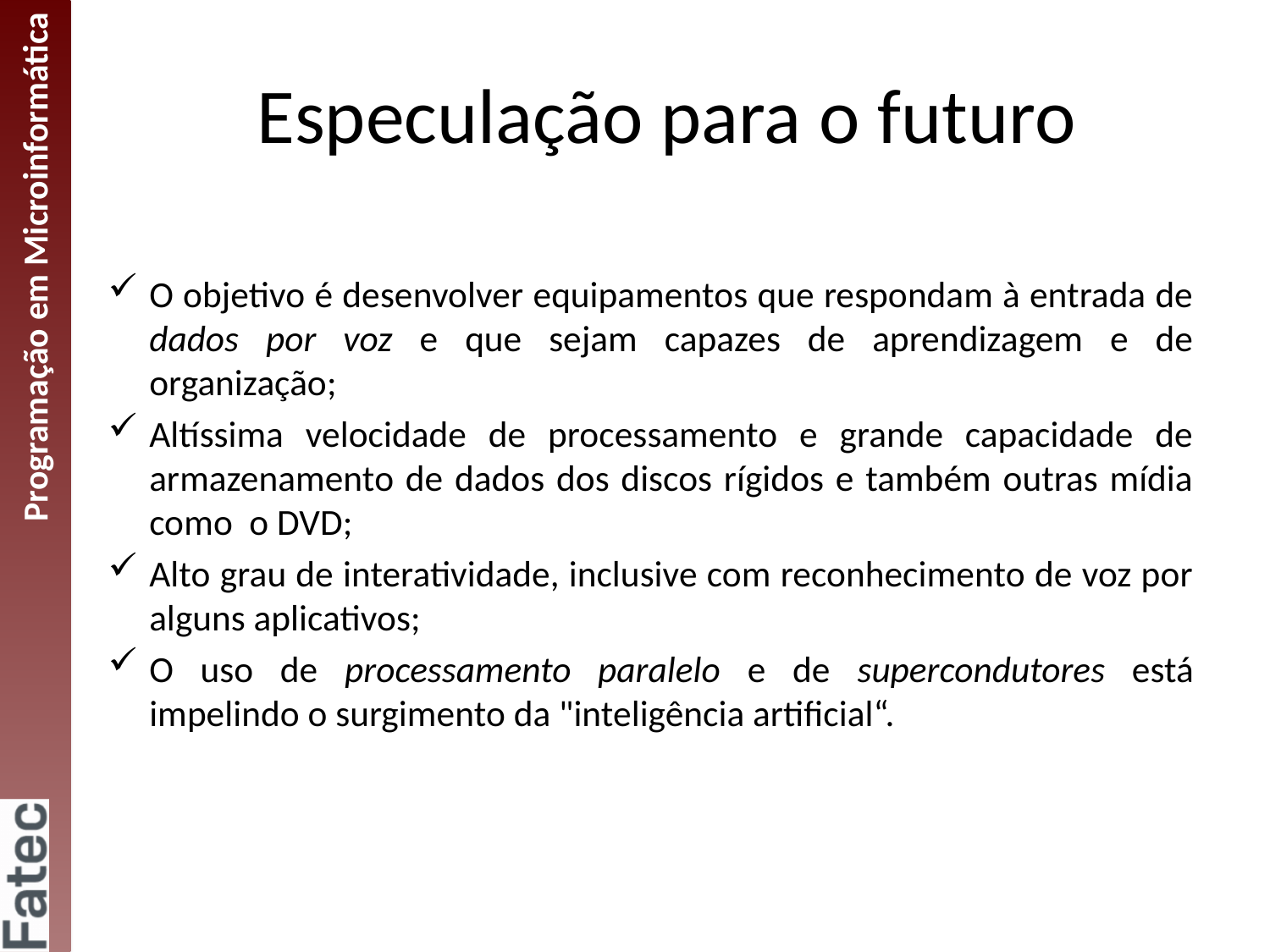

# Especulação para o futuro
O objetivo é desenvolver equipamentos que respondam à entrada de dados por voz e que sejam capazes de aprendizagem e de organização;
Altíssima velocidade de processamento e grande capacidade de armazenamento de dados dos discos rígidos e também outras mídia como  o DVD;
Alto grau de interatividade, inclusive com reconhecimento de voz por alguns aplicativos;
O uso de processamento paralelo e de supercondutores está impelindo o surgimento da "inteligência artificial“.